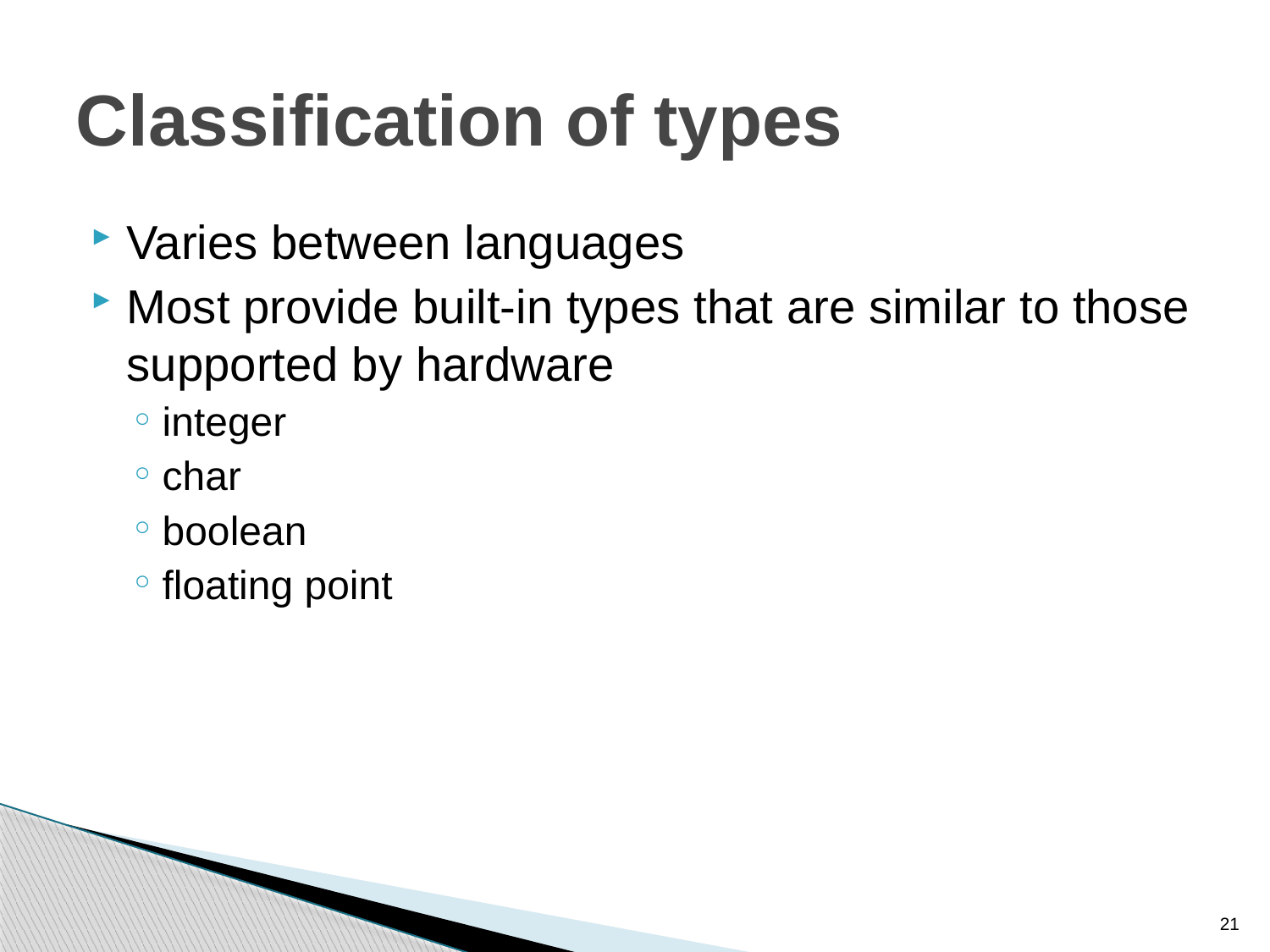

# Classification of types
Varies between languages
Most provide built-in types that are similar to those supported by hardware
integer
char
boolean
floating point
21